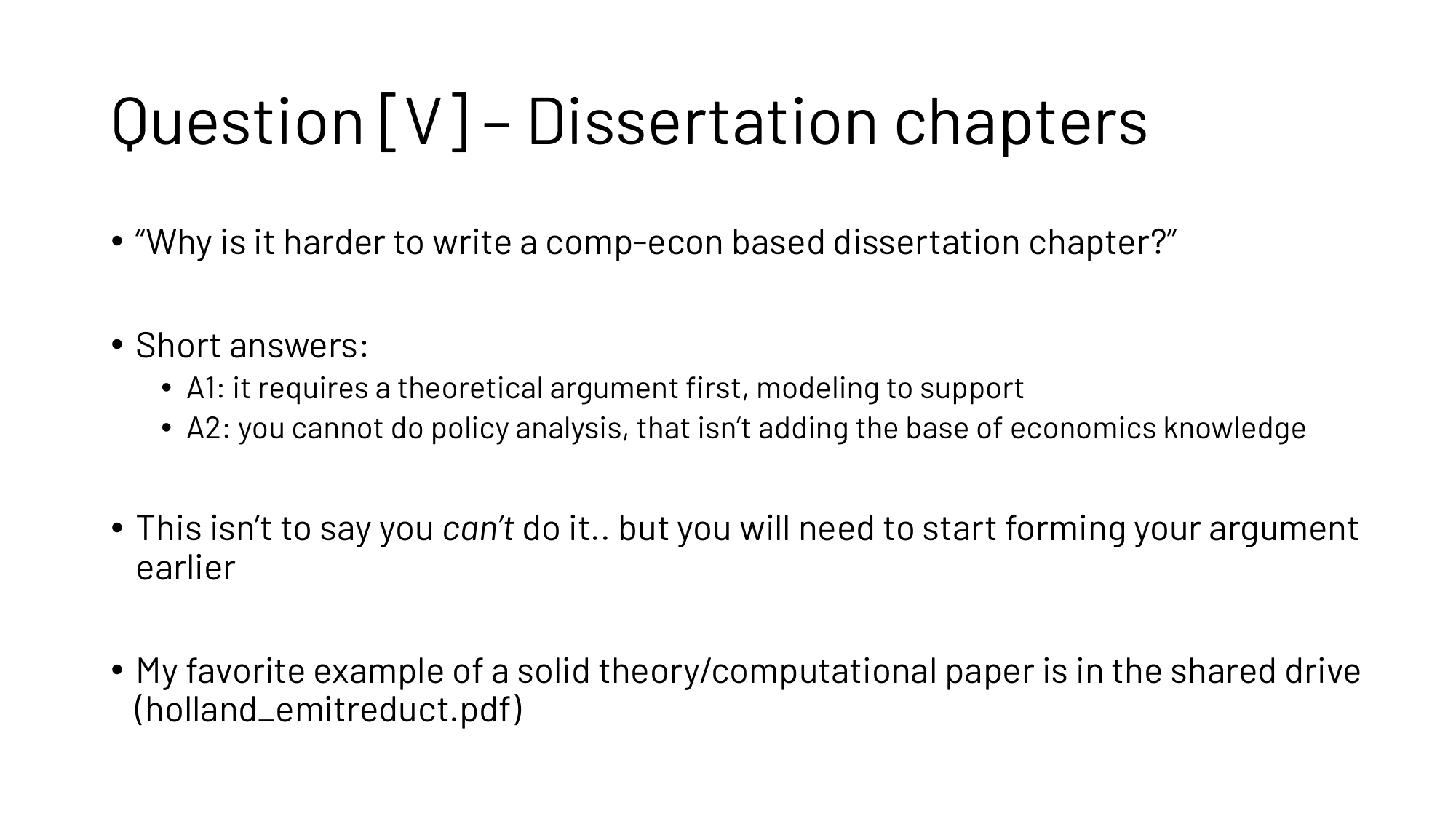

# Question [V] – Dissertation chapters
“Why is it harder to write a comp-econ based dissertation chapter?”

Short answers:
A1: it requires a theoretical argument first, modeling to support
A2: you cannot do policy analysis, that isn’t adding the base of economics knowledge

This isn’t to say you can’t do it.. but you will need to start forming your argument earlier

My favorite example of a solid theory/computational paper is in the shared drive (holland_emitreduct.pdf)